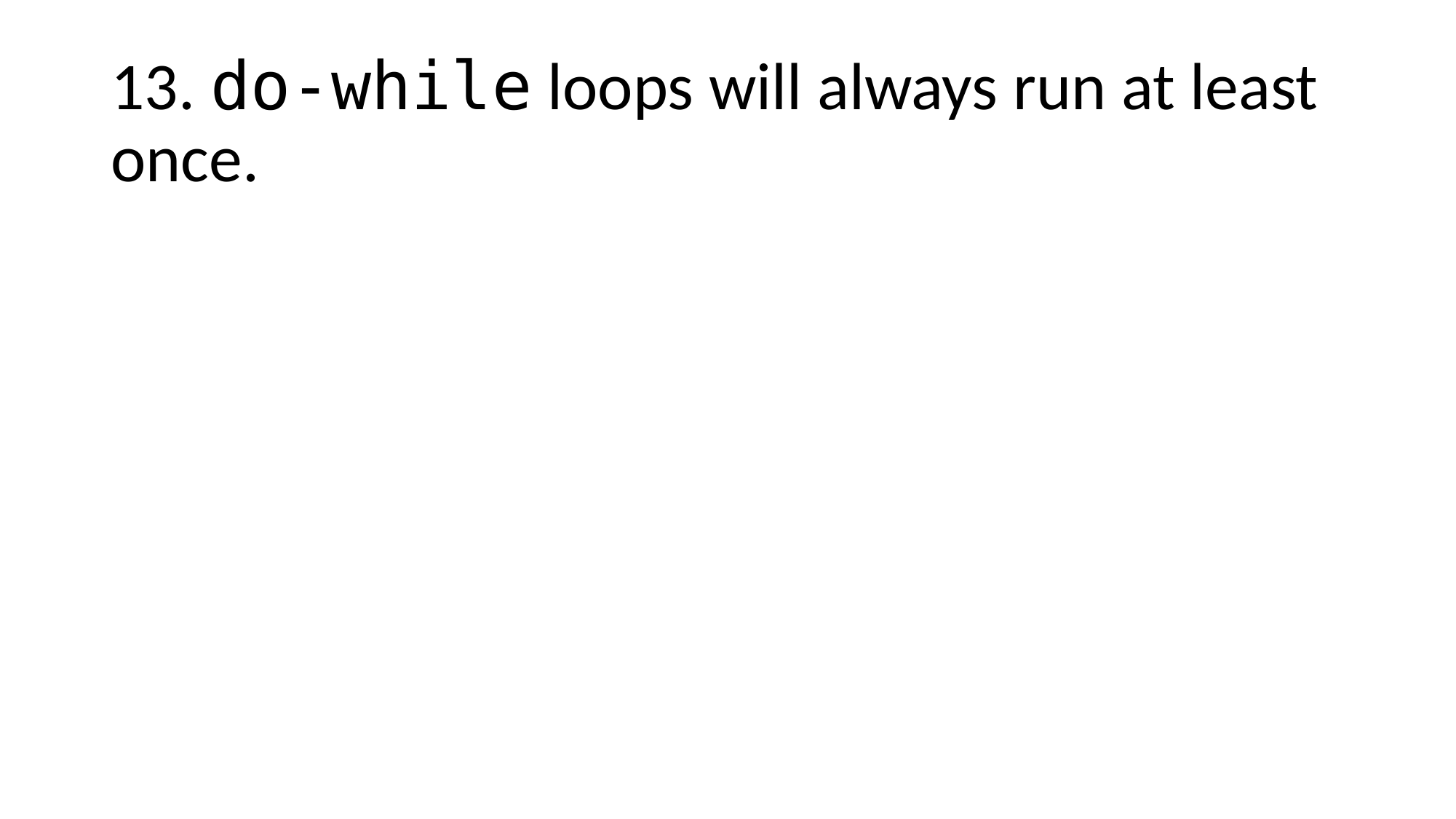

# 13. do-while loops will always run at least once.